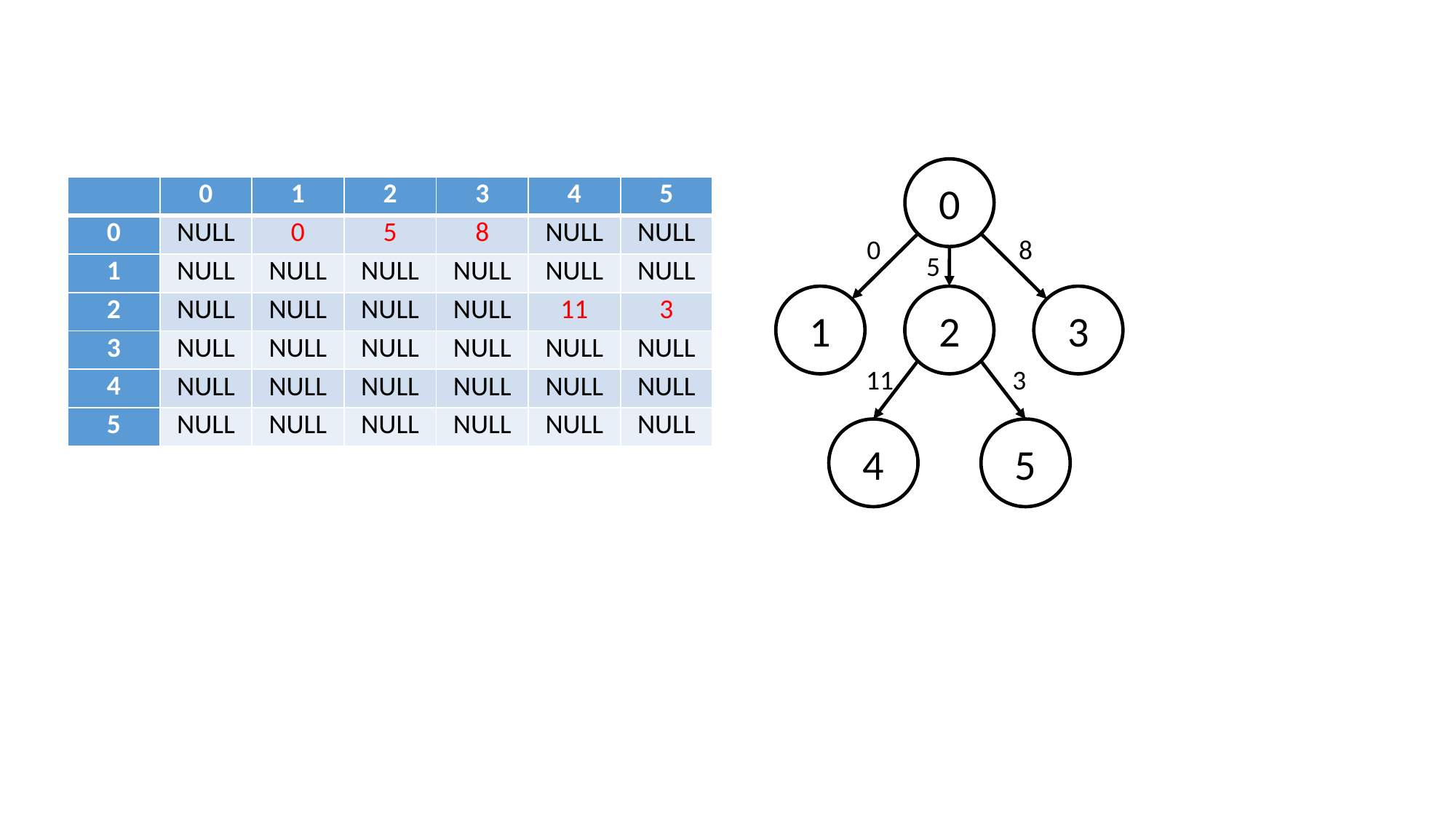

0
|  | 0 | 1 | 2 | 3 | 4 | 5 |
| --- | --- | --- | --- | --- | --- | --- |
| 0 | NULL | 0 | 5 | 8 | NULL | NULL |
| 1 | NULL | NULL | NULL | NULL | NULL | NULL |
| 2 | NULL | NULL | NULL | NULL | 11 | 3 |
| 3 | NULL | NULL | NULL | NULL | NULL | NULL |
| 4 | NULL | NULL | NULL | NULL | NULL | NULL |
| 5 | NULL | NULL | NULL | NULL | NULL | NULL |
0
8
5
1
2
3
11
3
4
5